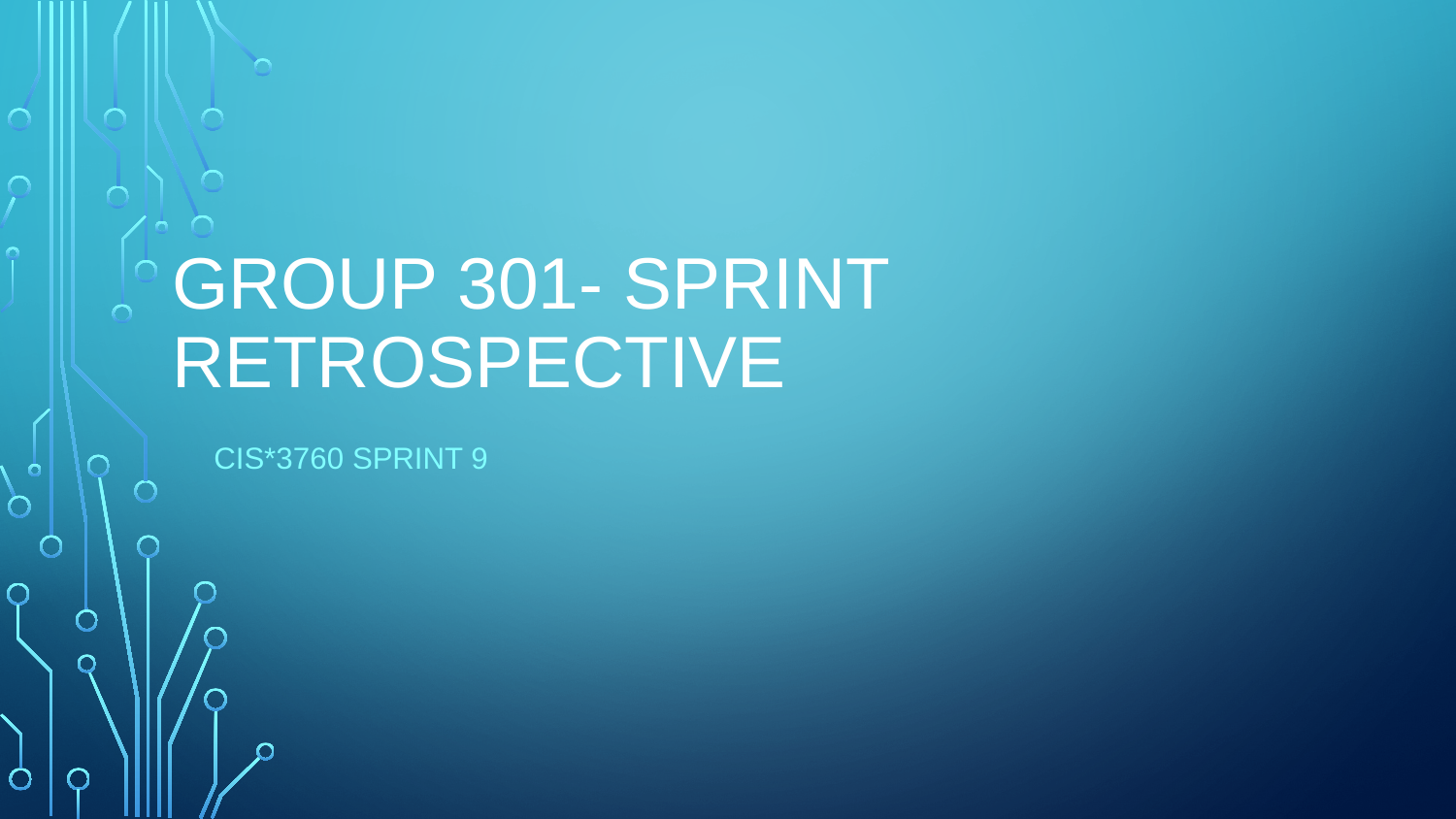

# GROUP 301- SPRINT RETROSPECTIVE
CIS*3760 SPRINT 9